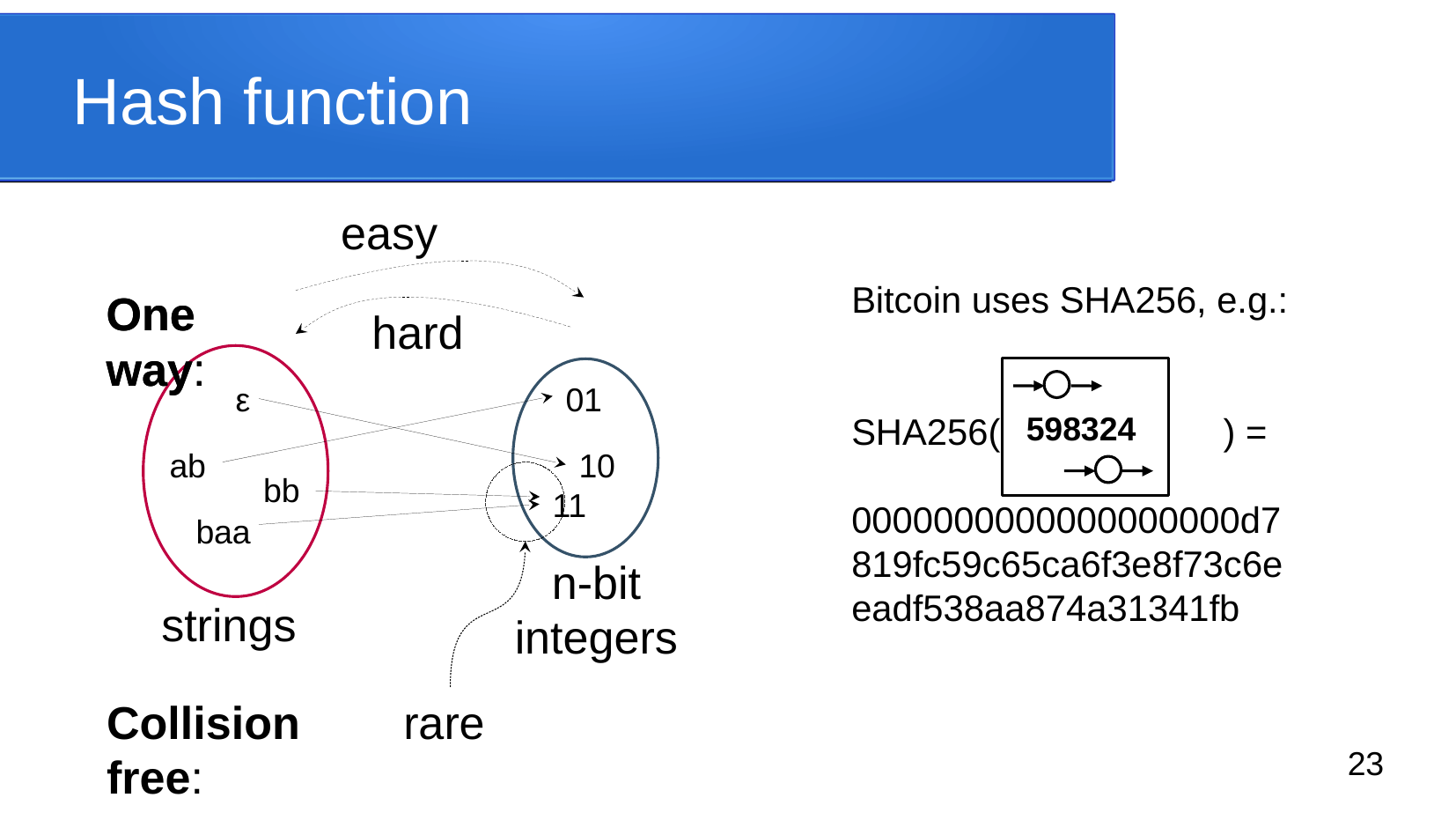

# Hash function
easy

Bitcoin uses SHA256, e.g.:

SHA256(                      ) =

0000000000000000000d7819fc59c65ca6f3e8f73c6eeadf538aa874a31341fb
One way:
One way:
hard

ε
01

598324
ab
10

bb

11

baa

n-bit integers
strings
Collision free:
 rare